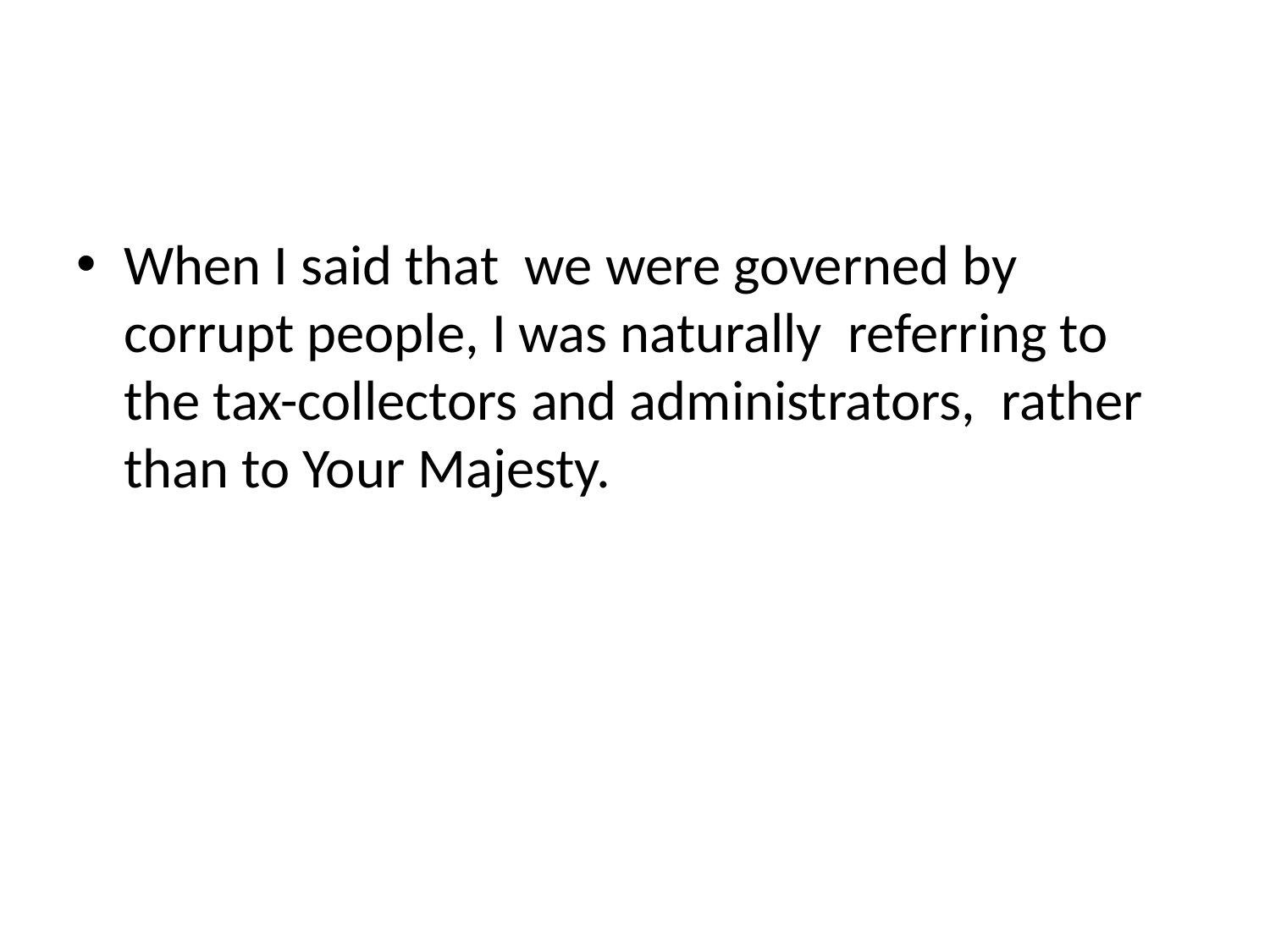

#
When I said that  we were governed by corrupt people, I was naturally  referring to the tax-collectors and administrators,  rather than to Your Majesty.